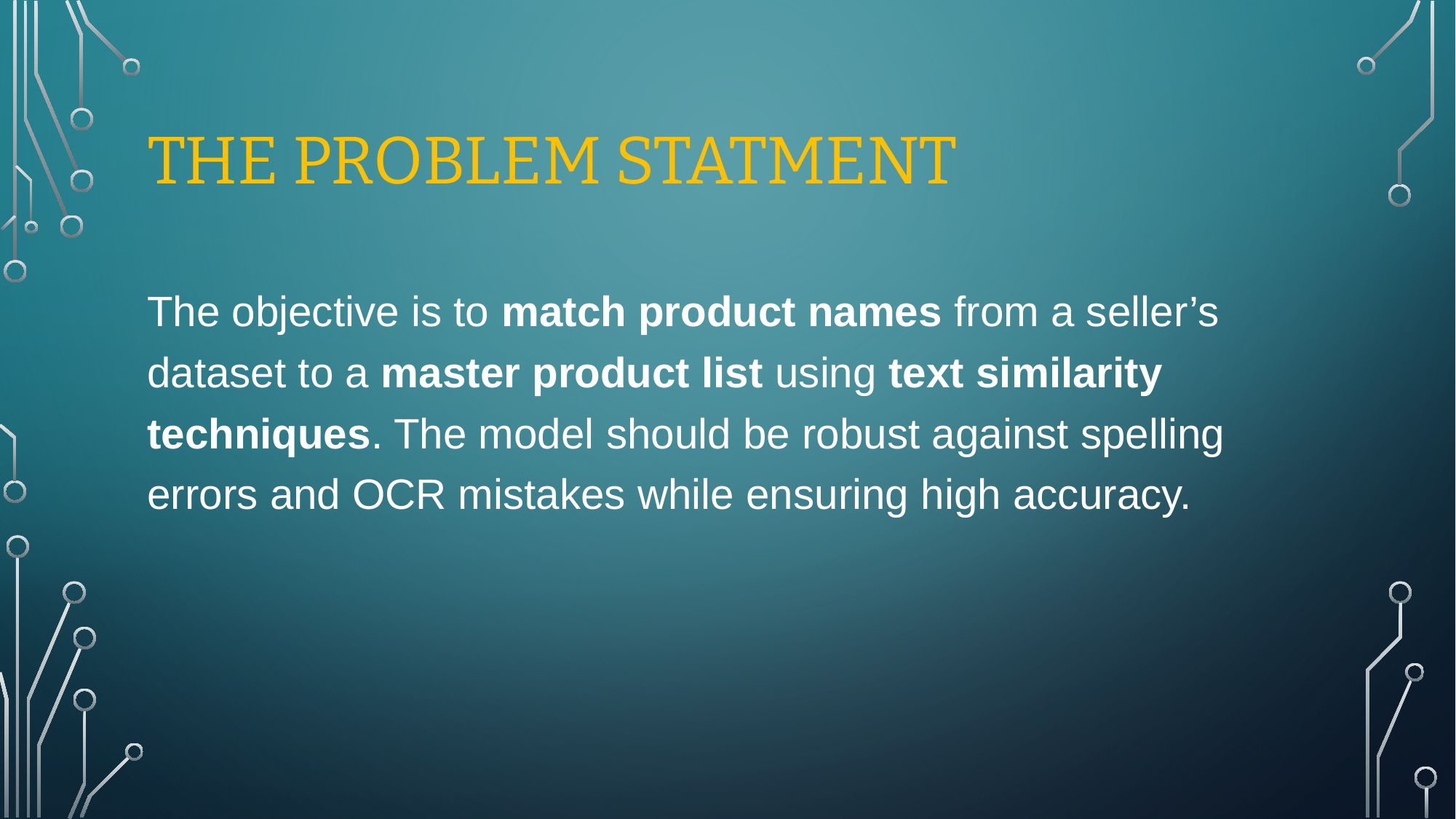

# The Problem statment
The objective is to match product names from a seller’s dataset to a master product list using text similarity techniques. The model should be robust against spelling errors and OCR mistakes while ensuring high accuracy.